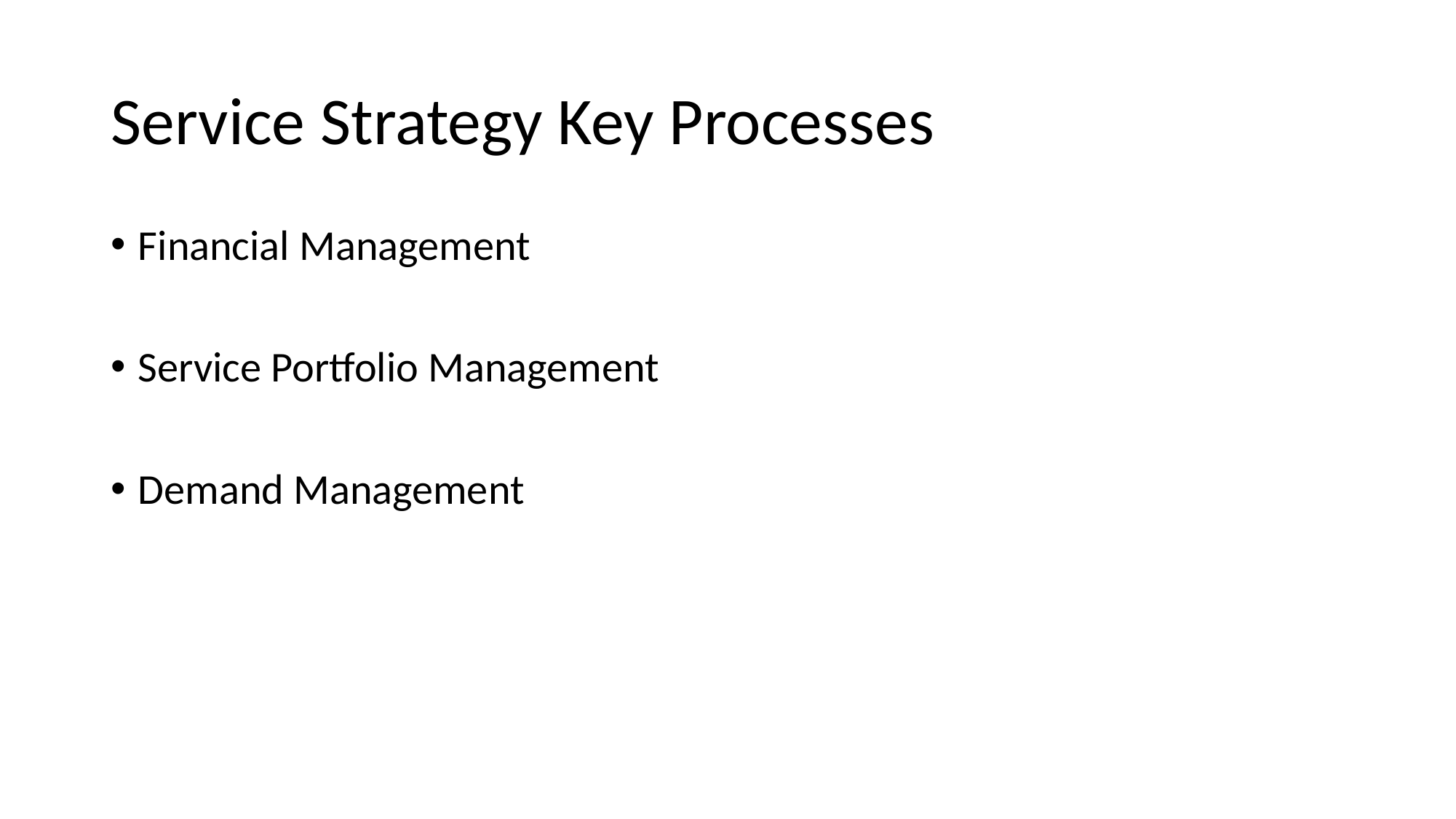

# Service Strategy Key Processes
Financial Management

Service Portfolio Management

Demand Management